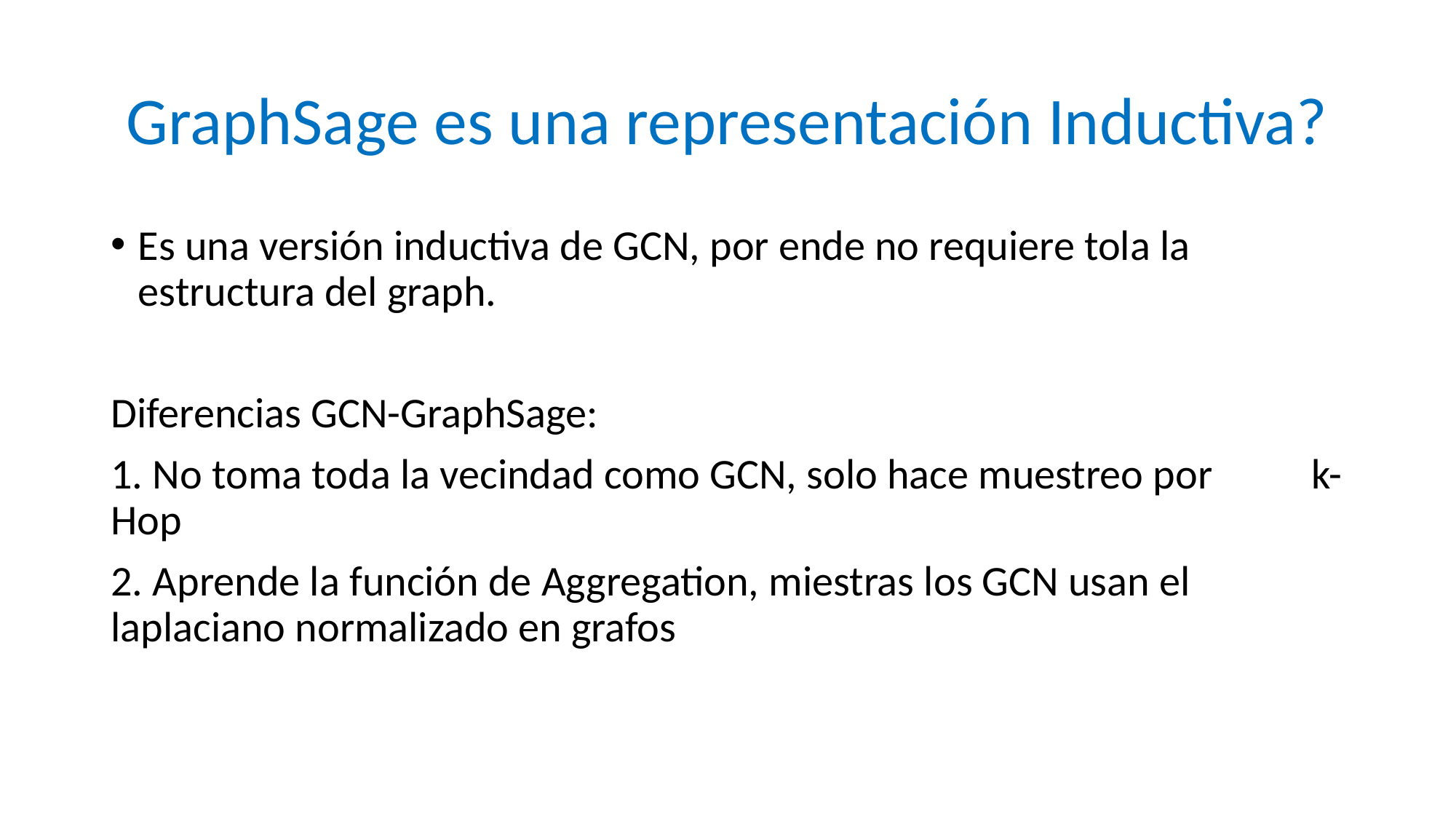

# GraphSage es una representación Inductiva?
Es una versión inductiva de GCN, por ende no requiere tola la estructura del graph.

Diferencias GCN-GraphSage:
1. No toma toda la vecindad como GCN, solo hace muestreo por 	k-Hop
2. Aprende la función de Aggregation, miestras los GCN usan el laplaciano normalizado en grafos